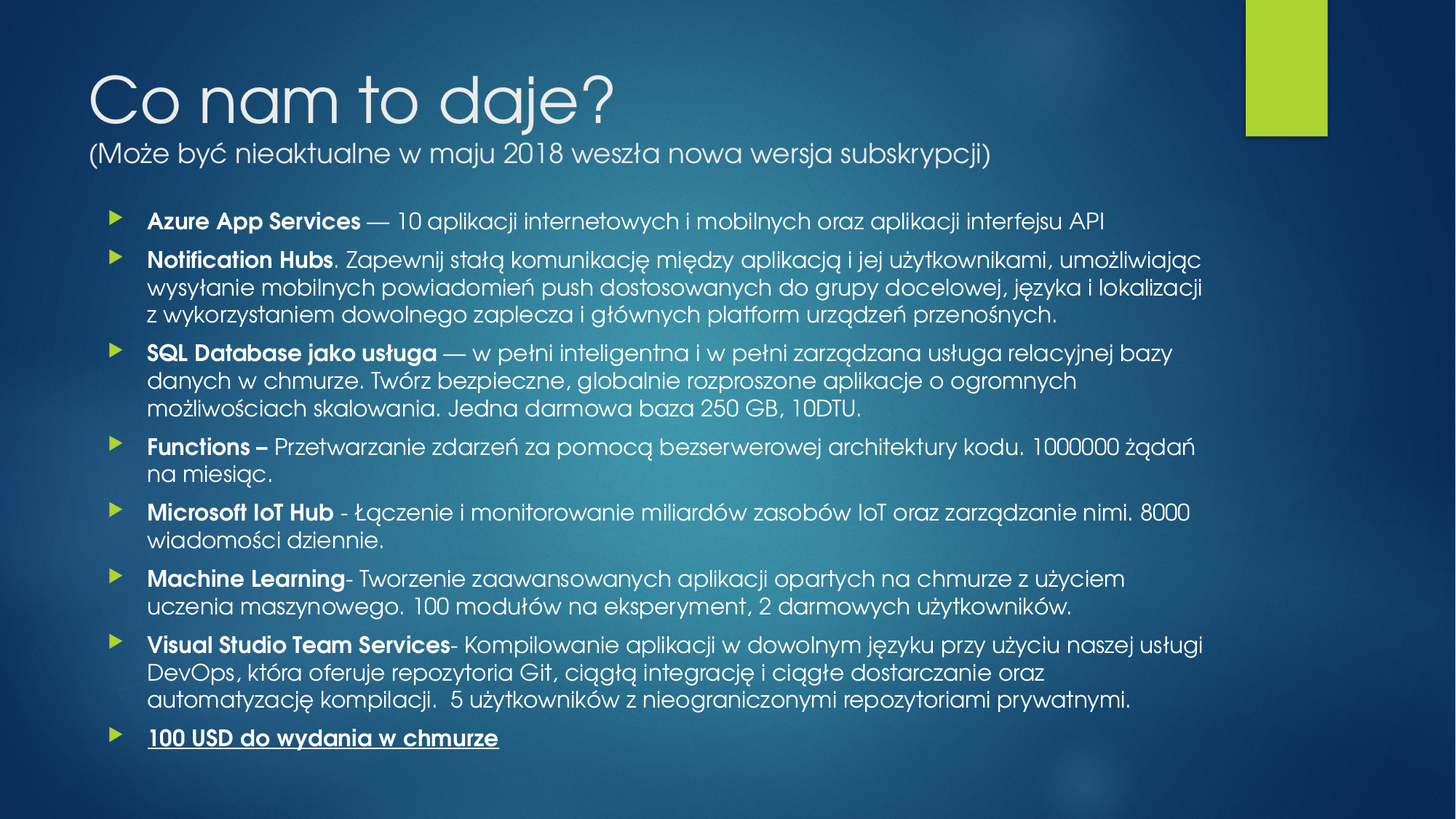

# Co nam to daje? (Może być nieaktualne w maju 2018 weszła nowa wersja subskrypcji)
Azure App Services — 10 aplikacji internetowych i mobilnych oraz aplikacji interfejsu API
Notification Hubs. Zapewnij stałą komunikację między aplikacją i jej użytkownikami, umożliwiając wysyłanie mobilnych powiadomień push dostosowanych do grupy docelowej, języka i lokalizacji z wykorzystaniem dowolnego zaplecza i głównych platform urządzeń przenośnych.
SQL Database jako usługa — w pełni inteligentna i w pełni zarządzana usługa relacyjnej bazy danych w chmurze. Twórz bezpieczne, globalnie rozproszone aplikacje o ogromnych możliwościach skalowania. Jedna darmowa baza 250 GB, 10DTU.
Functions – Przetwarzanie zdarzeń za pomocą bezserwerowej architektury kodu. 1000000 żądań na miesiąc.
Microsoft IoT Hub - Łączenie i monitorowanie miliardów zasobów IoT oraz zarządzanie nimi. 8000 wiadomości dziennie.
Machine Learning- Tworzenie zaawansowanych aplikacji opartych na chmurze z użyciem uczenia maszynowego. 100 modułów na eksperyment, 2 darmowych użytkowników.
Visual Studio Team Services- Kompilowanie aplikacji w dowolnym języku przy użyciu naszej usługi DevOps, która oferuje repozytoria Git, ciągłą integrację i ciągłe dostarczanie oraz automatyzację kompilacji.  5 użytkowników z nieograniczonymi repozytoriami prywatnymi.
100 USD do wydania w chmurze